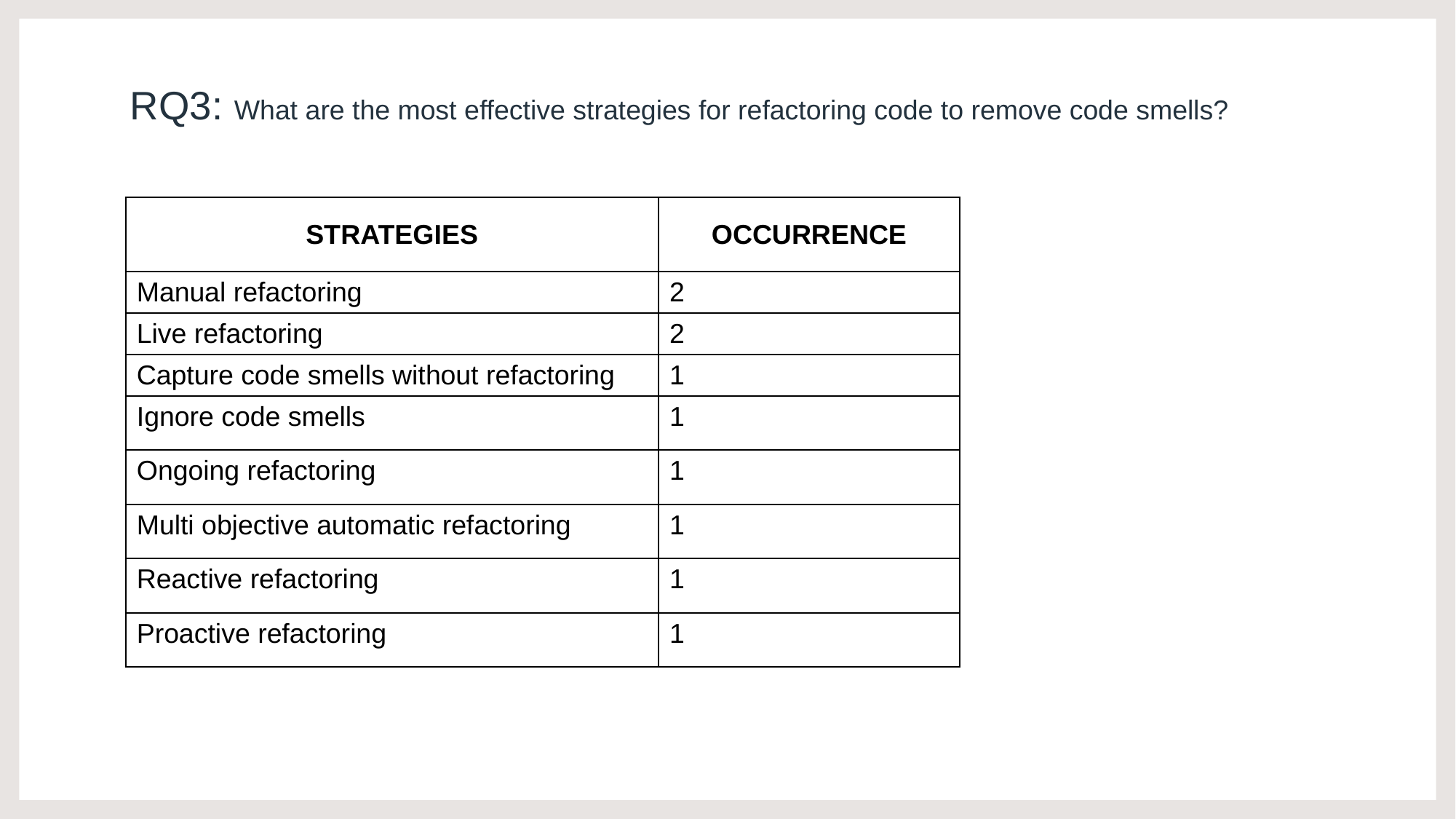

# RQ3: What are the most effective strategies for refactoring code to remove code smells?
| STRATEGIES​ | OCCURRENCE​ |
| --- | --- |
| Manual refactoring​ | 2​ |
| Live refactoring​ | 2​ |
| Capture code smells without refactoring​ | 1​ |
| Ignore code smells​ | 1​ |
| Ongoing refactoring​ | 1​ |
| Multi objective automatic refactoring​ | 1​ |
| Reactive refactoring​ | 1​ |
| Proactive refactoring​ | 1​ |